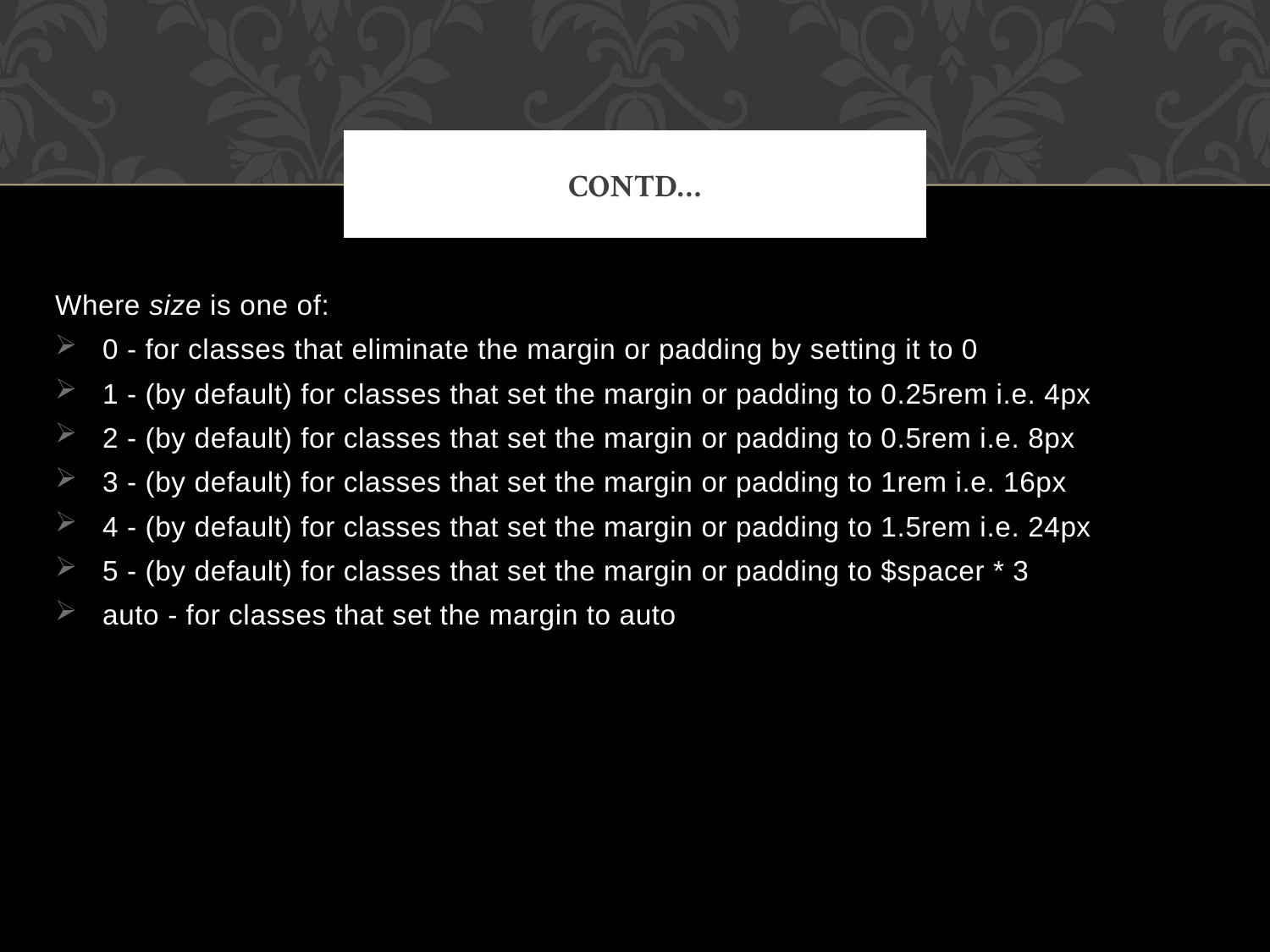

# Contd…
Where size is one of:
0 - for classes that eliminate the margin or padding by setting it to 0
1 - (by default) for classes that set the margin or padding to 0.25rem i.e. 4px
2 - (by default) for classes that set the margin or padding to 0.5rem i.e. 8px
3 - (by default) for classes that set the margin or padding to 1rem i.e. 16px
4 - (by default) for classes that set the margin or padding to 1.5rem i.e. 24px
5 - (by default) for classes that set the margin or padding to $spacer * 3
auto - for classes that set the margin to auto